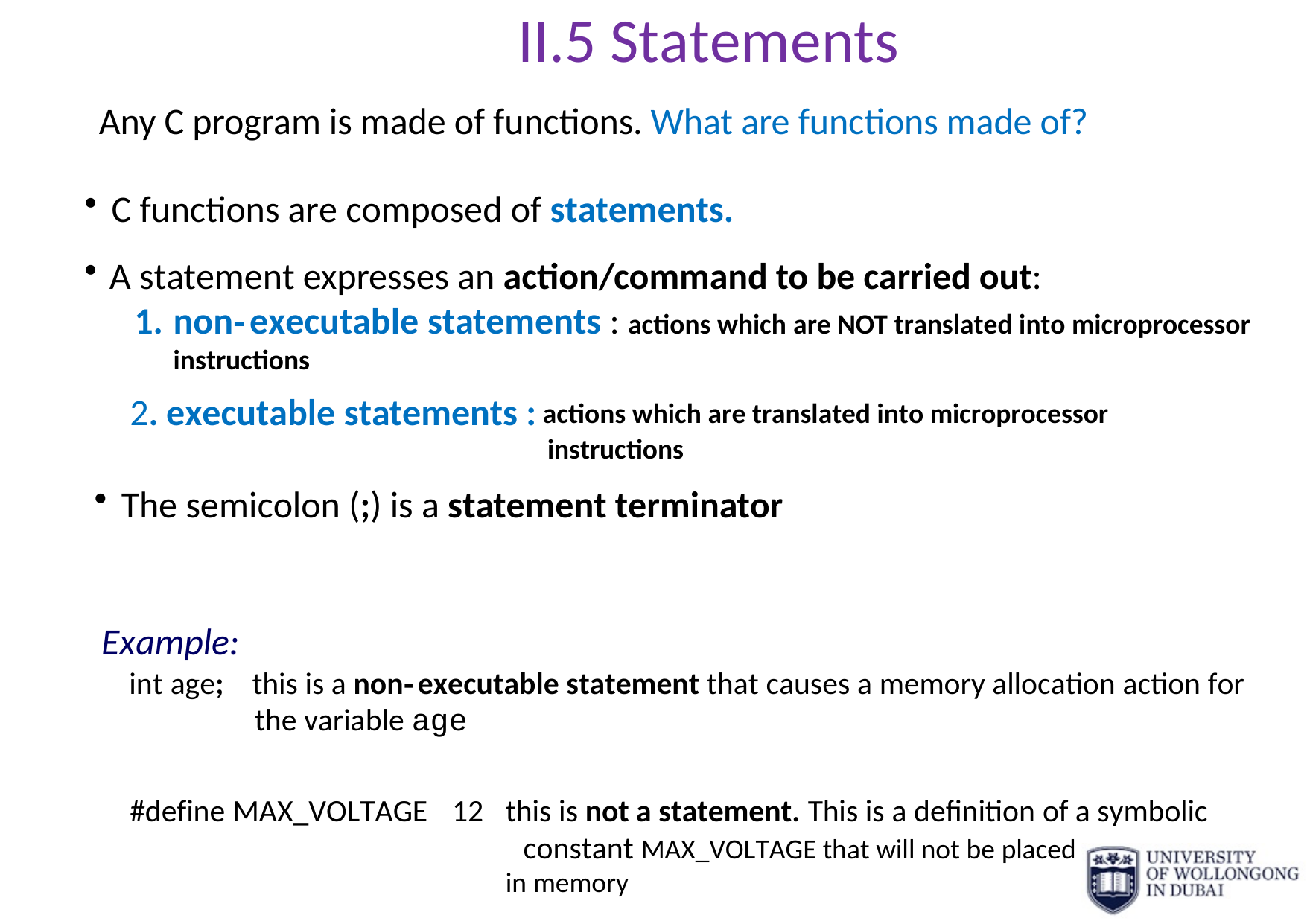

# II.5 Statements
Any C program is made of functions. What are functions made of?

C functions are composed of statements.
A statement expresses an action/command to be carried out:
non‐ executable statements : actions which are NOT translated into microprocessor    instructions
2. executable statements :
actions which are translated into microprocessor instructions
The semicolon (;) is a statement terminator
Example:
int age;    this is a non‐ executable statement that causes a memory allocation action for the variable age
#define MAX_VOLTAGE	12
this is not a statement. This is a definition of a symbolic constant MAX_VOLTAGE that will not be placed
in memory